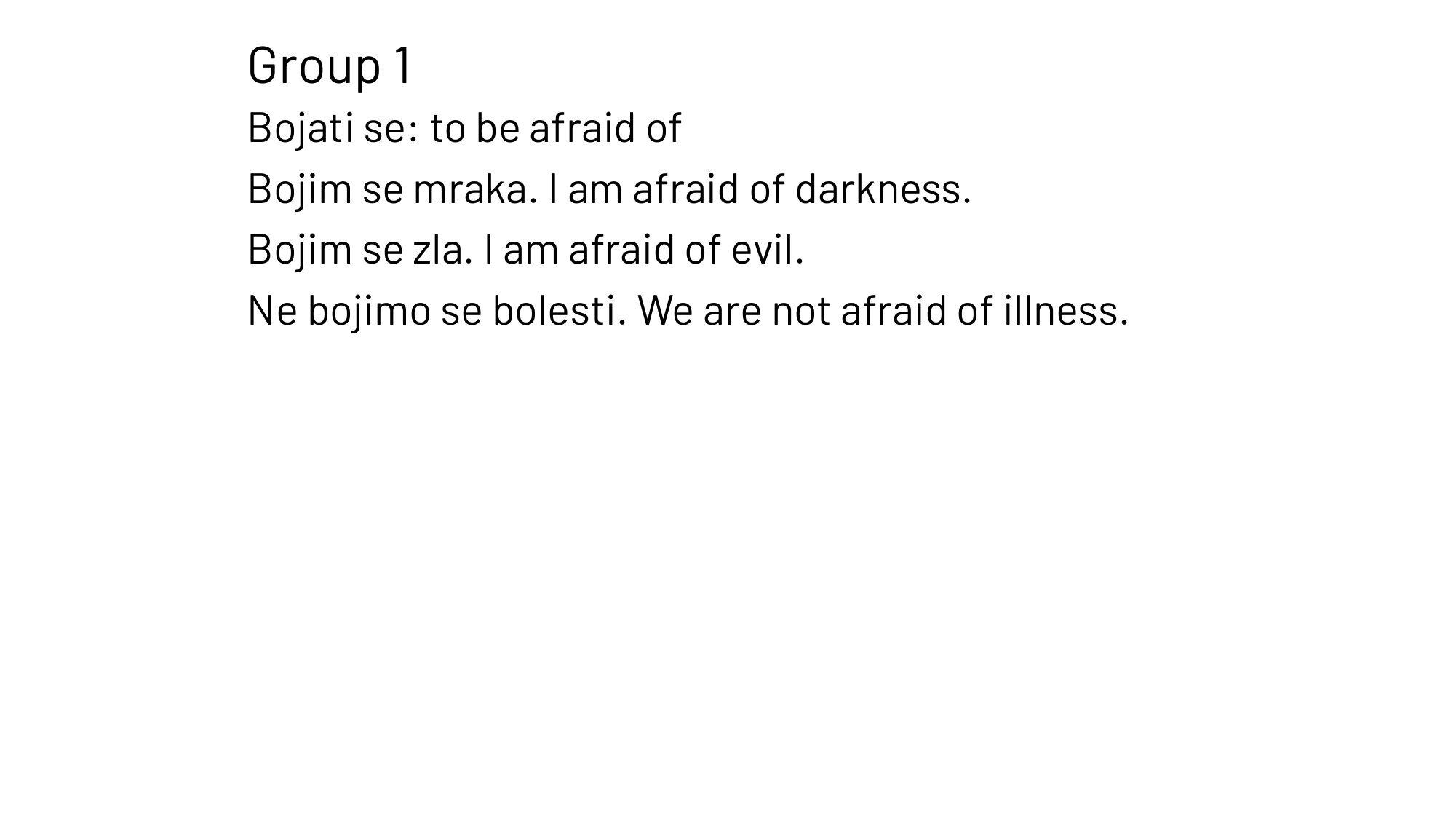

# Group 1
Bojati se: to be afraid of
Bojim se mraka. I am afraid of darkness.
Bojim se zla. I am afraid of evil.
Ne bojimo se bolesti. We are not afraid of illness.